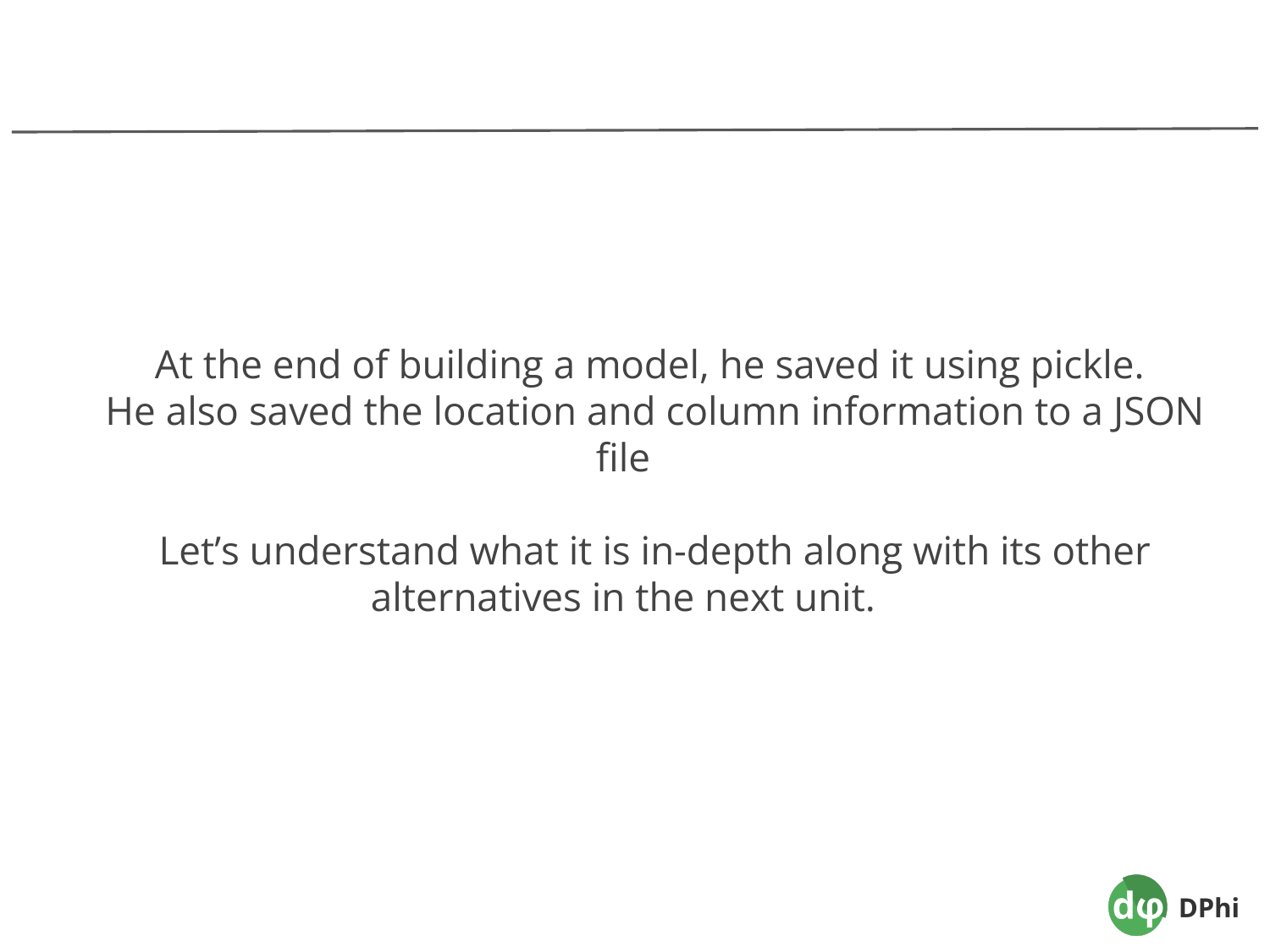

At the end of building a model, he saved it using pickle.
He also saved the location and column information to a JSON file

Let’s understand what it is in-depth along with its other alternatives in the next unit.